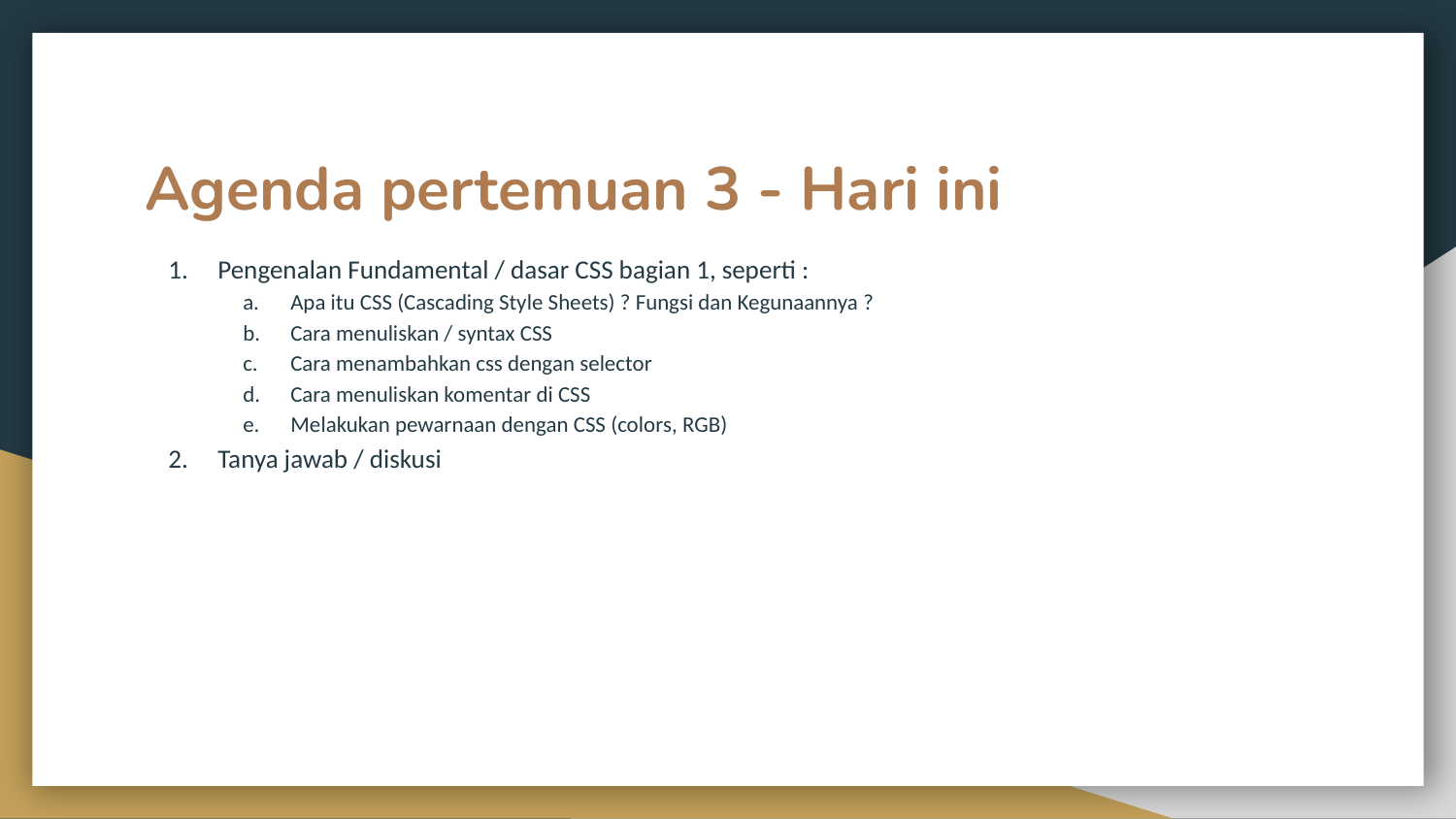

# Agenda pertemuan 3 - Hari ini
Pengenalan Fundamental / dasar CSS bagian 1, seperti :
Apa itu CSS (Cascading Style Sheets) ? Fungsi dan Kegunaannya ?
Cara menuliskan / syntax CSS
Cara menambahkan css dengan selector
Cara menuliskan komentar di CSS
Melakukan pewarnaan dengan CSS (colors, RGB)
Tanya jawab / diskusi